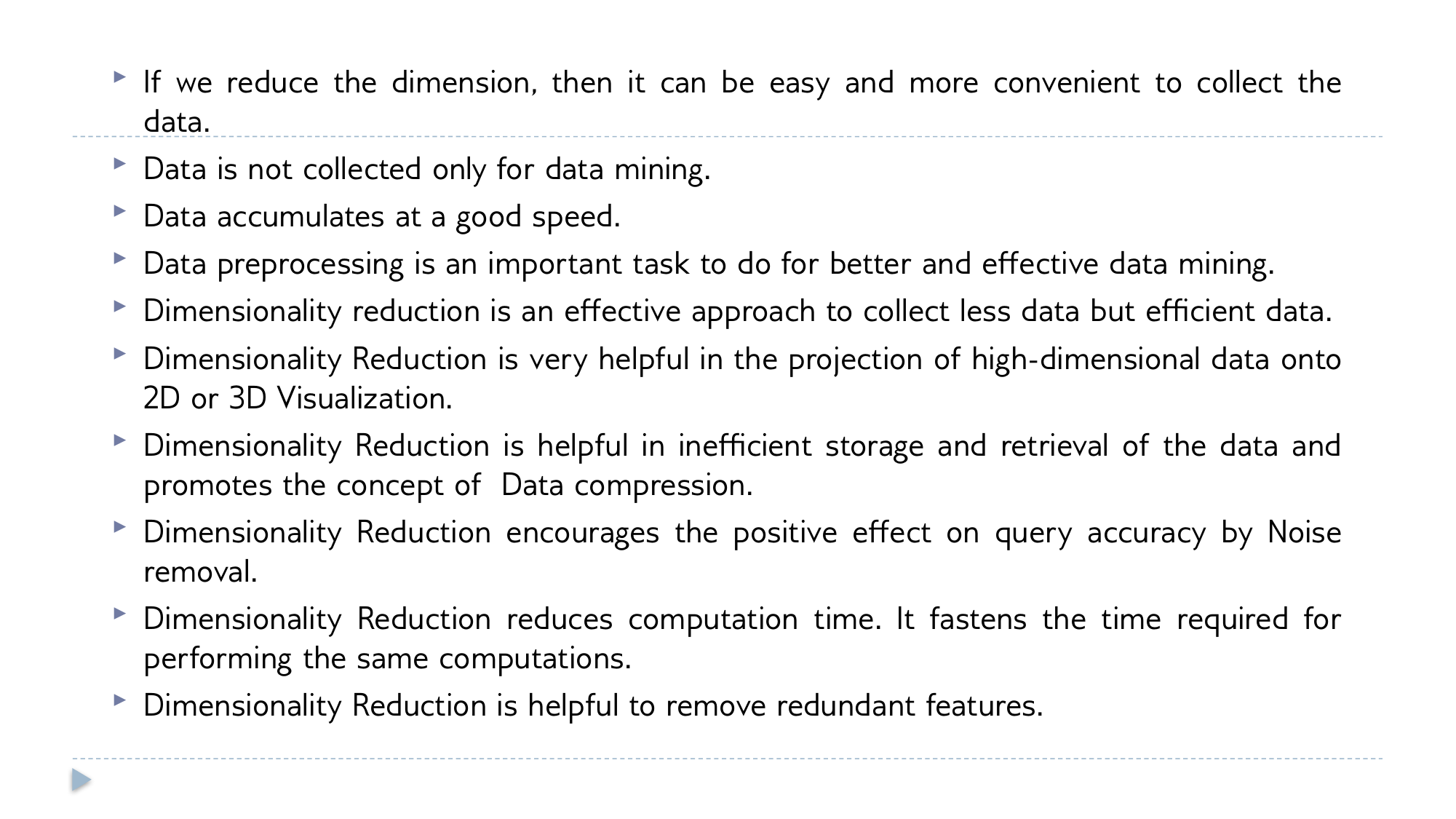

If we reduce the dimension, then it can be easy and more convenient to collect the data.
Data is not collected only for data mining.
Data accumulates at a good speed.
Data preprocessing is an important task to do for better and effective data mining. 
Dimensionality reduction is an effective approach to collect less data but efficient data.
Dimensionality Reduction is very helpful in the projection of high-dimensional data onto 2D or 3D Visualization.
Dimensionality Reduction is helpful in inefficient storage and retrieval of the data and promotes the concept of  Data compression.
Dimensionality Reduction encourages the positive effect on query accuracy by Noise removal.
Dimensionality Reduction reduces computation time. It fastens the time required for performing the same computations.
Dimensionality Reduction is helpful to remove redundant features.